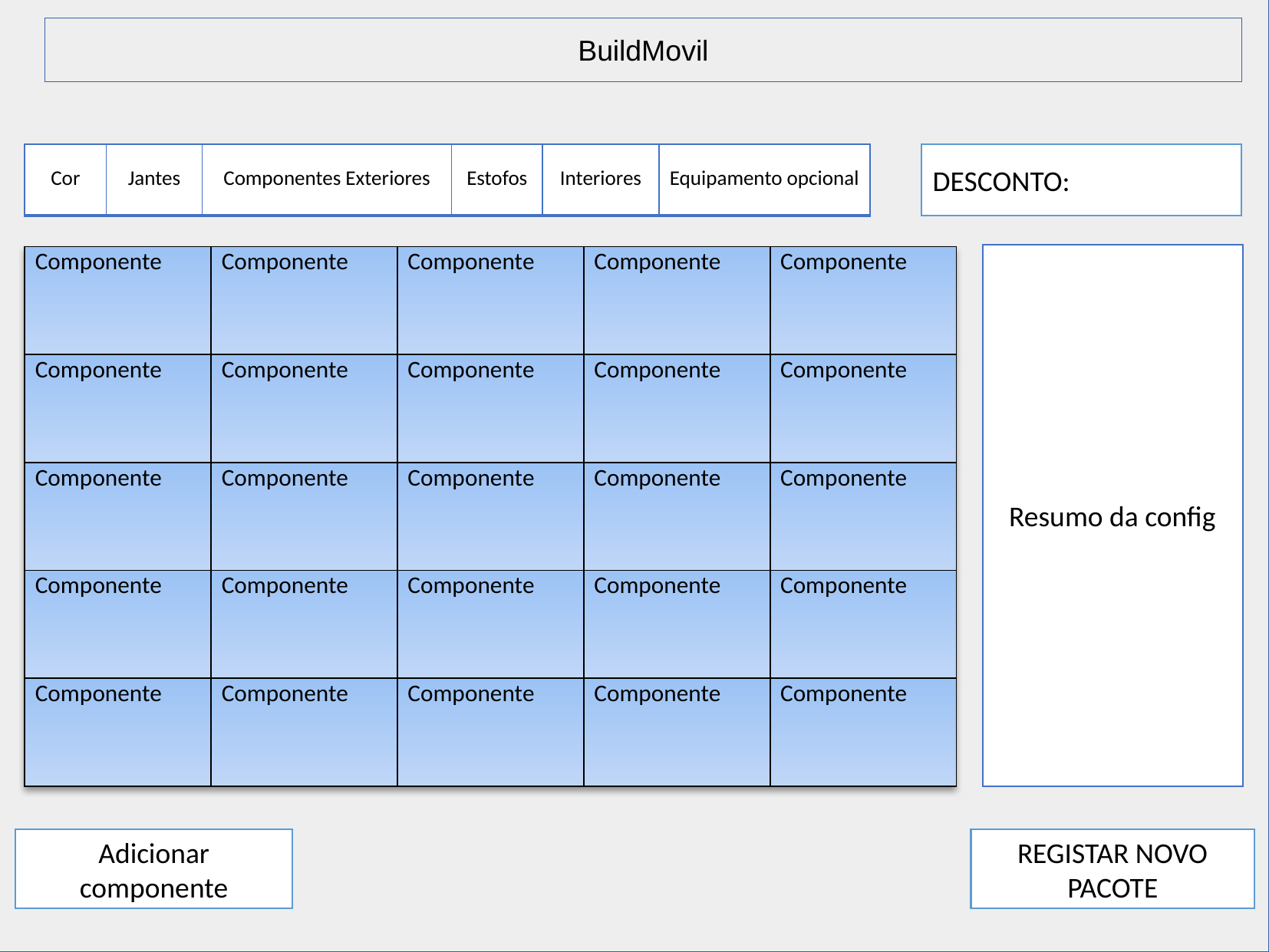

BuildMovil
| Cor | Jantes | Componentes Exteriores | Estofos | Interiores | Equipamento opcional |
| --- | --- | --- | --- | --- | --- |
DESCONTO:
Resumo da config
| Componente | Componente | Componente | Componente | Componente |
| --- | --- | --- | --- | --- |
| Componente | Componente | Componente | Componente | Componente |
| Componente | Componente | Componente | Componente | Componente |
| Componente | Componente | Componente | Componente | Componente |
| Componente | Componente | Componente | Componente | Componente |
REGISTAR NOVO PACOTE
Adicionar componente